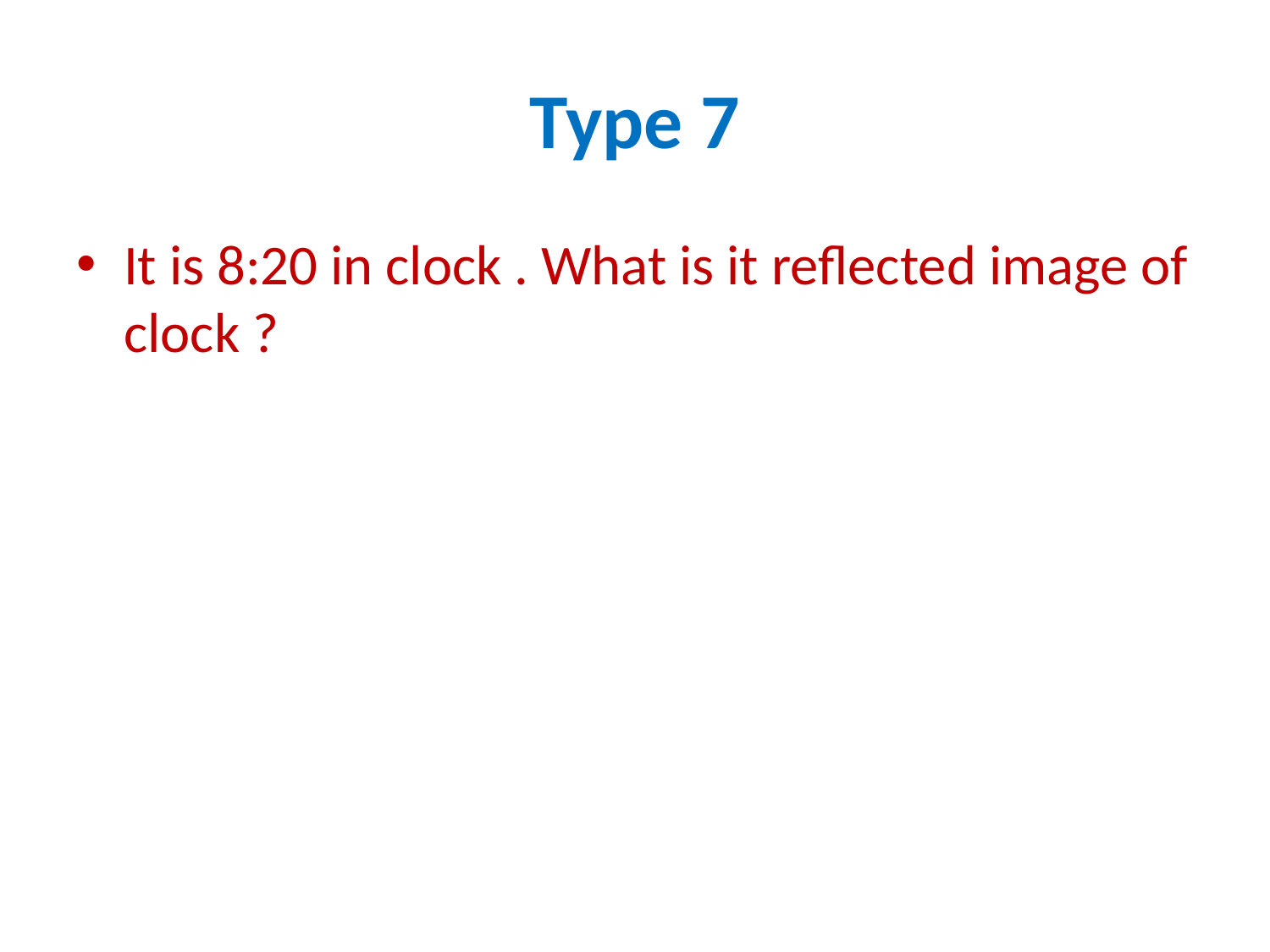

# Type 7
It is 8:20 in clock . What is it reflected image of clock ?